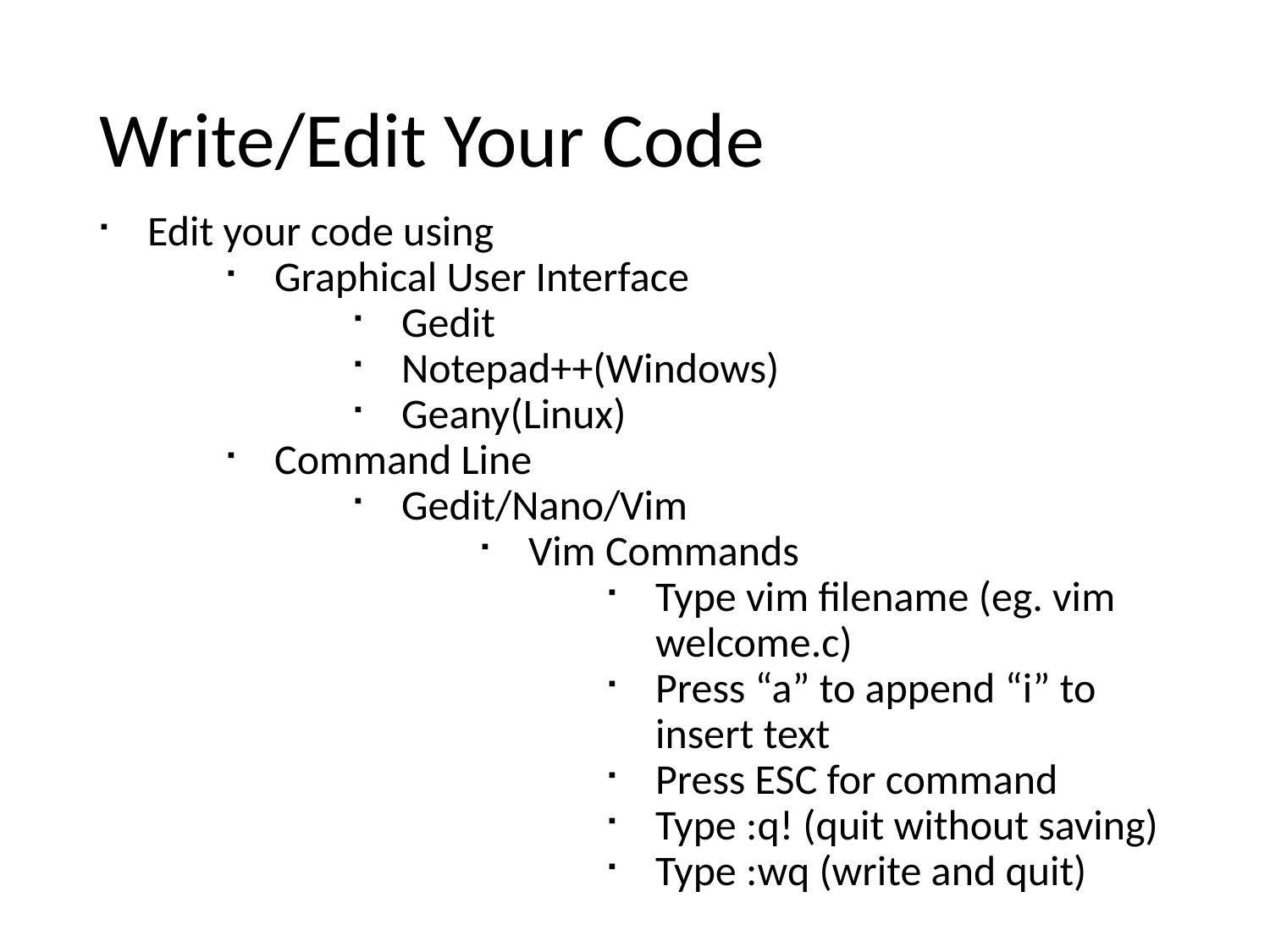

Write/Edit Your Code
Edit your code using
Graphical User Interface
Gedit
Notepad++(Windows)
Geany(Linux)
Command Line
Gedit/Nano/Vim
Vim Commands
Type vim filename (eg. vim welcome.c)
Press “a” to append “i” to insert text
Press ESC for command
Type :q! (quit without saving)
Type :wq (write and quit)